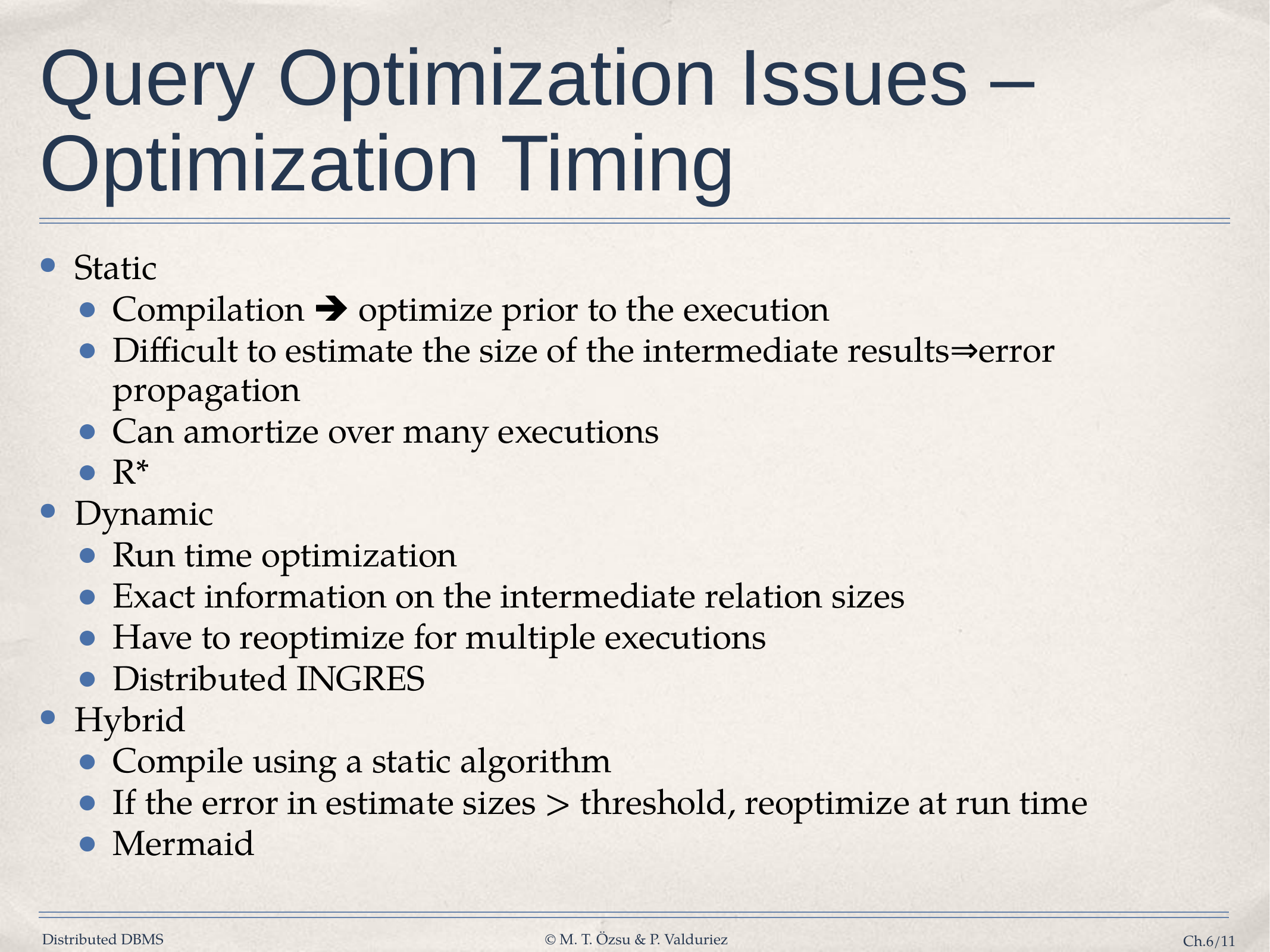

# Query Optimization Issues – Optimization Timing
Static
Compilation 🡺 optimize prior to the execution
Difficult to estimate the size of the intermediate results⇒error propagation
Can amortize over many executions
R*
Dynamic
Run time optimization
Exact information on the intermediate relation sizes
Have to reoptimize for multiple executions
Distributed INGRES
Hybrid
Compile using a static algorithm
If the error in estimate sizes > threshold, reoptimize at run time
Mermaid